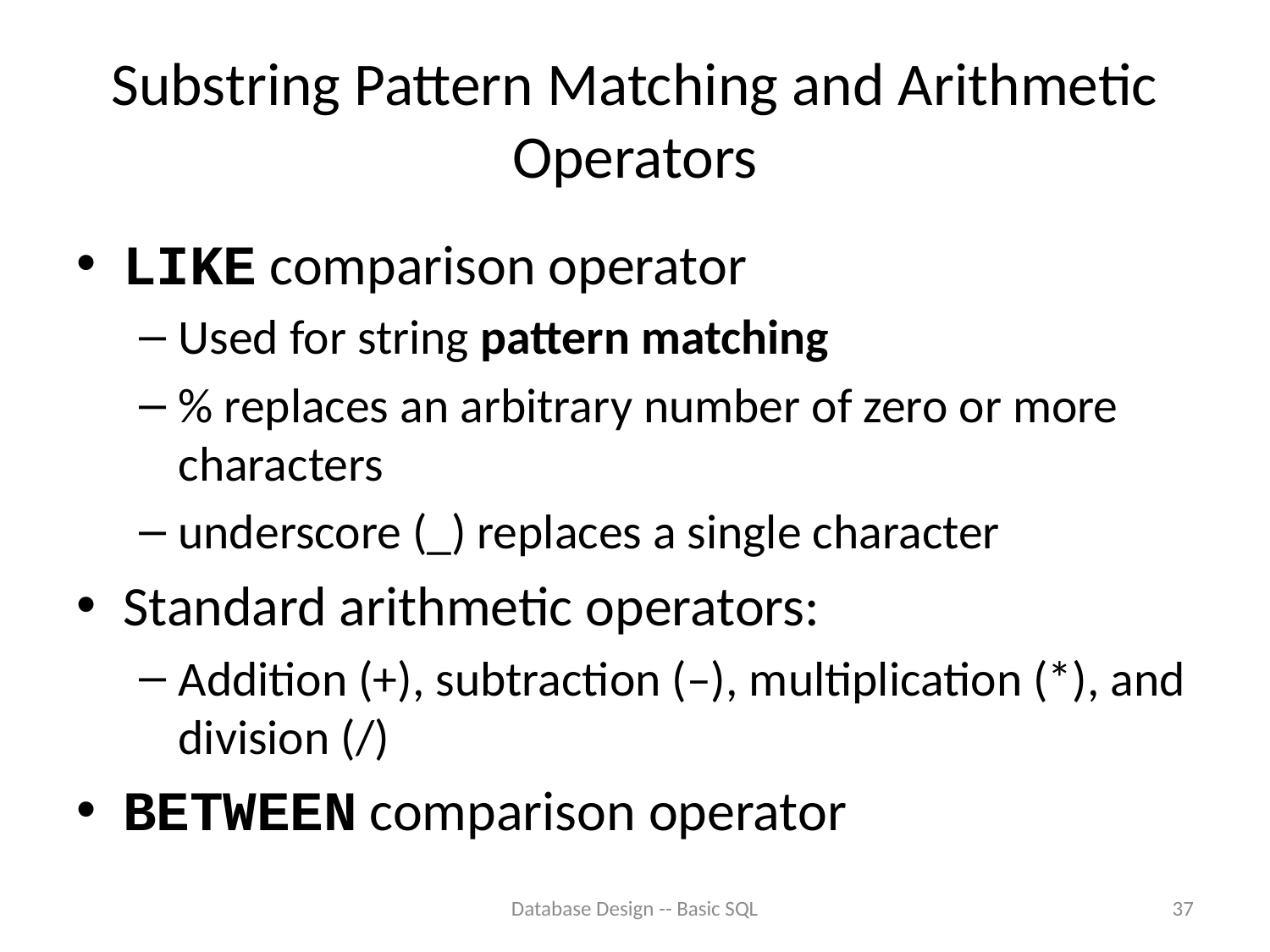

# Substring Pattern Matching and Arithmetic Operators
LIKE comparison operator
Used for string pattern matching
% replaces an arbitrary number of zero or more characters
underscore (_) replaces a single character
Standard arithmetic operators:
Addition (+), subtraction (–), multiplication (*), and division (/)
BETWEEN comparison operator

Database Design -- Basic SQL
37